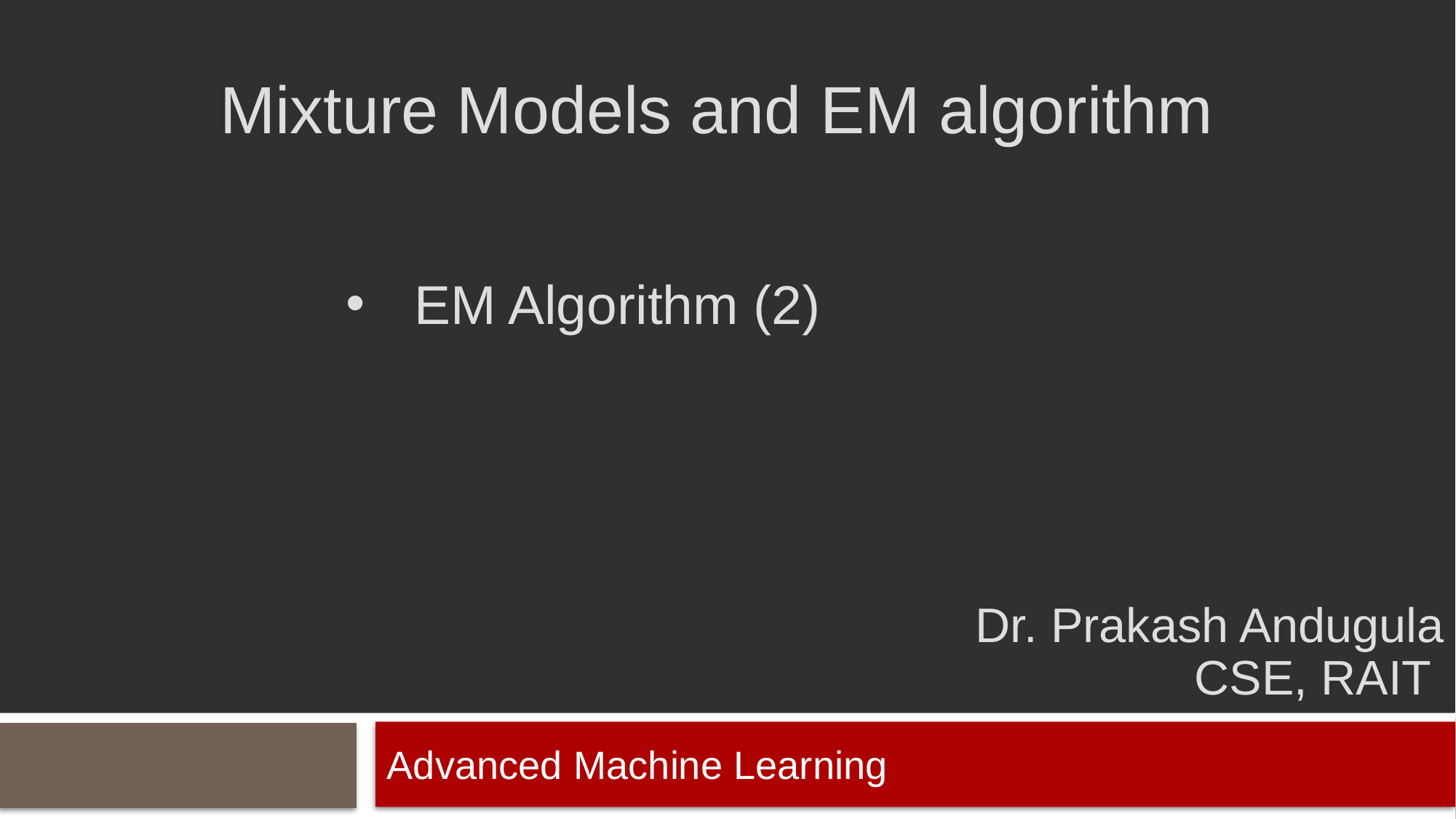

Mixture Models and EM algorithm
EM Algorithm (2)
Dr. Prakash Andugula
CSE, RAIT
Advanced Machine Learning